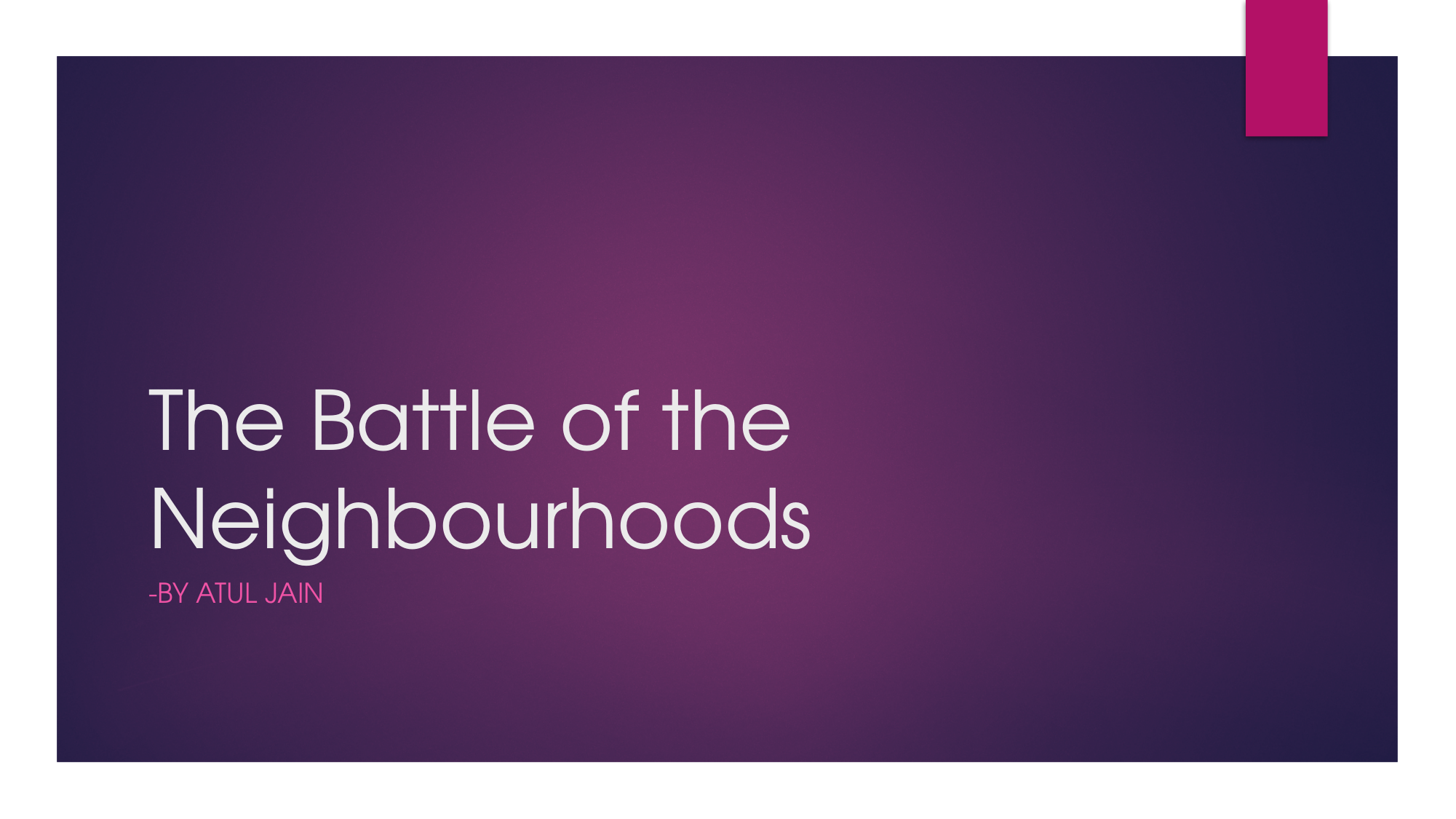

# The Battle of the Neighbourhoods
-By Atul Jain